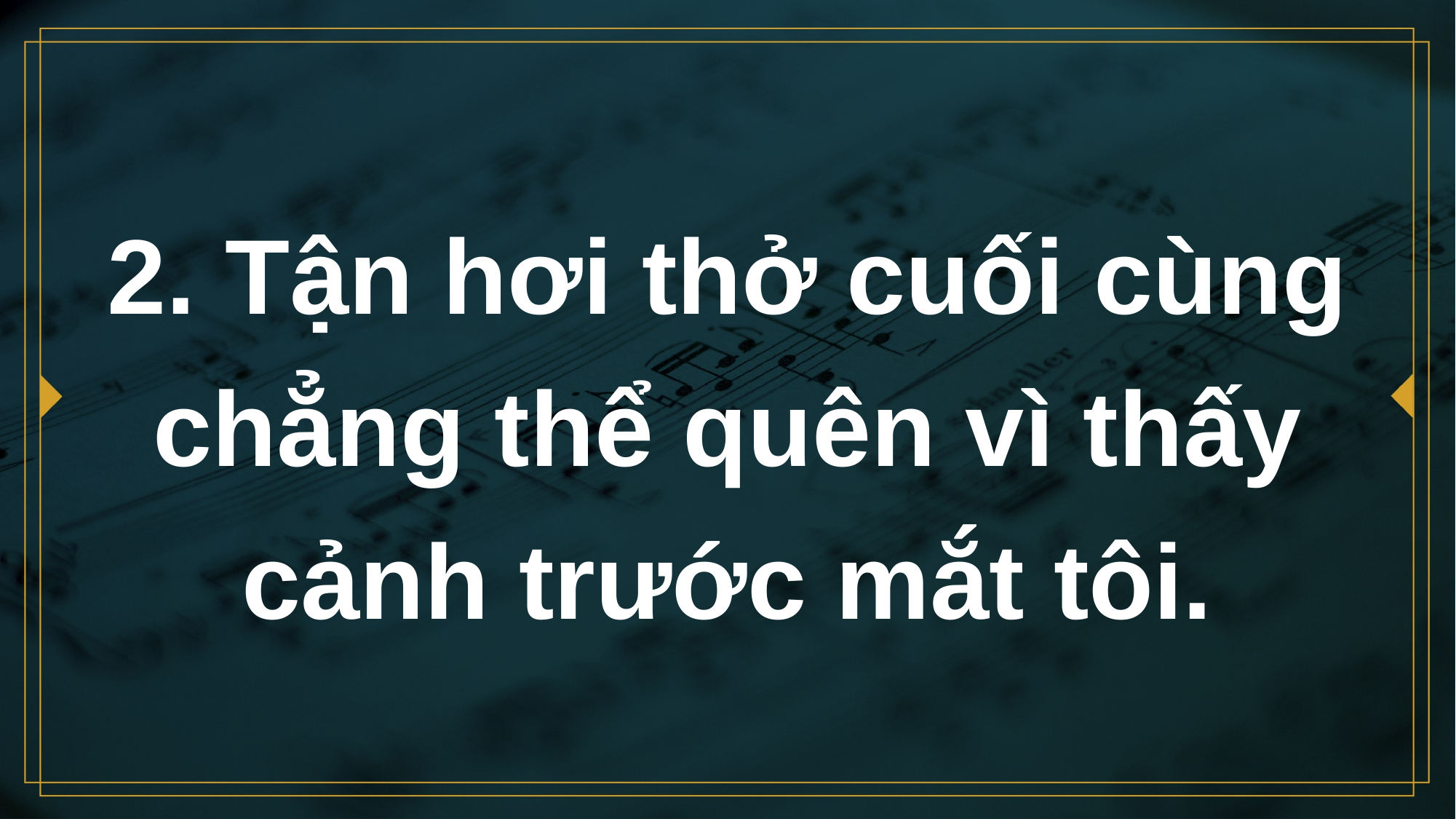

# 2. Tận hơi thở cuối cùng chẳng thể quên vì thấy cảnh trước mắt tôi.